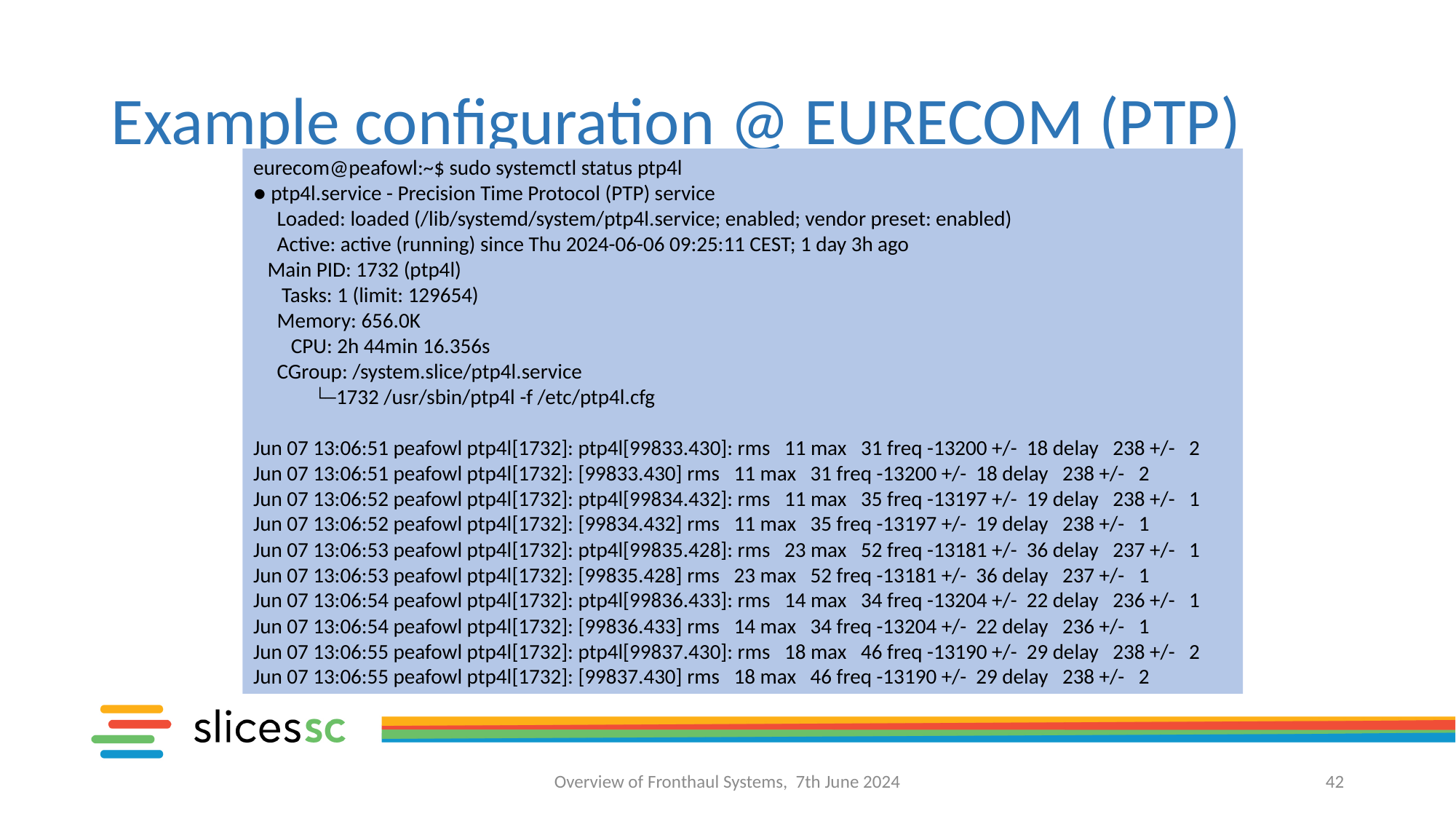

# Example configuration @ EURECOM (PTP)
eurecom@peafowl:~$ sudo systemctl status ptp4l
● ptp4l.service - Precision Time Protocol (PTP) service
     Loaded: loaded (/lib/systemd/system/ptp4l.service; enabled; vendor preset: enabled)
     Active: active (running) since Thu 2024-06-06 09:25:11 CEST; 1 day 3h ago
   Main PID: 1732 (ptp4l)
      Tasks: 1 (limit: 129654)
     Memory: 656.0K
        CPU: 2h 44min 16.356s
     CGroup: /system.slice/ptp4l.service
             └─1732 /usr/sbin/ptp4l -f /etc/ptp4l.cfg

Jun 07 13:06:51 peafowl ptp4l[1732]: ptp4l[99833.430]: rms   11 max   31 freq -13200 +/-  18 delay   238 +/-   2
Jun 07 13:06:51 peafowl ptp4l[1732]: [99833.430] rms   11 max   31 freq -13200 +/-  18 delay   238 +/-   2
Jun 07 13:06:52 peafowl ptp4l[1732]: ptp4l[99834.432]: rms   11 max   35 freq -13197 +/-  19 delay   238 +/-   1
Jun 07 13:06:52 peafowl ptp4l[1732]: [99834.432] rms   11 max   35 freq -13197 +/-  19 delay   238 +/-   1
Jun 07 13:06:53 peafowl ptp4l[1732]: ptp4l[99835.428]: rms   23 max   52 freq -13181 +/-  36 delay   237 +/-   1
Jun 07 13:06:53 peafowl ptp4l[1732]: [99835.428] rms   23 max   52 freq -13181 +/-  36 delay   237 +/-   1
Jun 07 13:06:54 peafowl ptp4l[1732]: ptp4l[99836.433]: rms   14 max   34 freq -13204 +/-  22 delay   236 +/-   1
Jun 07 13:06:54 peafowl ptp4l[1732]: [99836.433] rms   14 max   34 freq -13204 +/-  22 delay   236 +/-   1
Jun 07 13:06:55 peafowl ptp4l[1732]: ptp4l[99837.430]: rms   18 max   46 freq -13190 +/-  29 delay   238 +/-   2
Jun 07 13:06:55 peafowl ptp4l[1732]: [99837.430] rms   18 max   46 freq -13190 +/-  29 delay   238 +/-   2
Overview of Fronthaul Systems,  7th June 2024
42